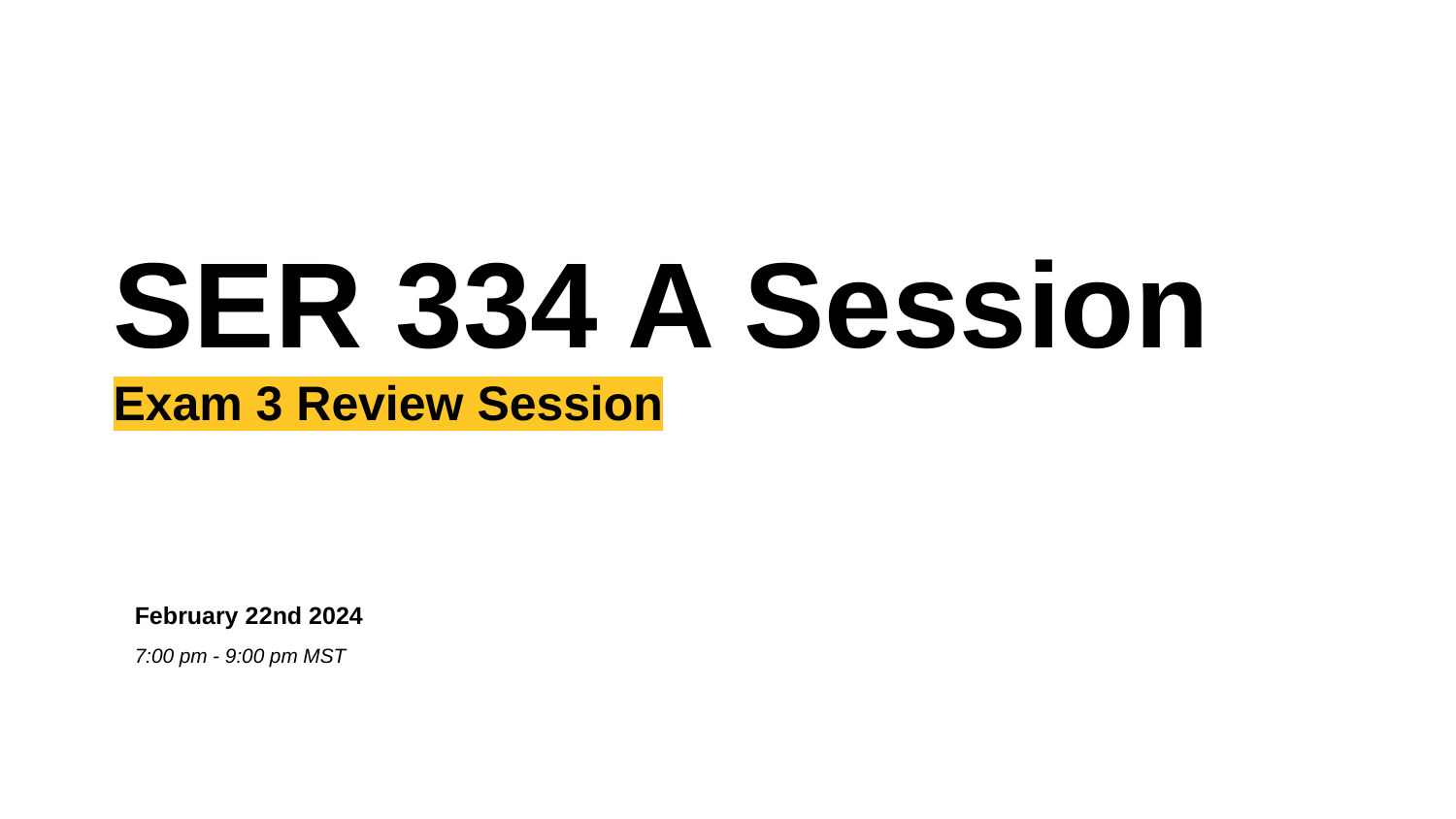

SER 334 A Session
Exam 3 Review Session
February 22nd 2024
7:00 pm - 9:00 pm MST